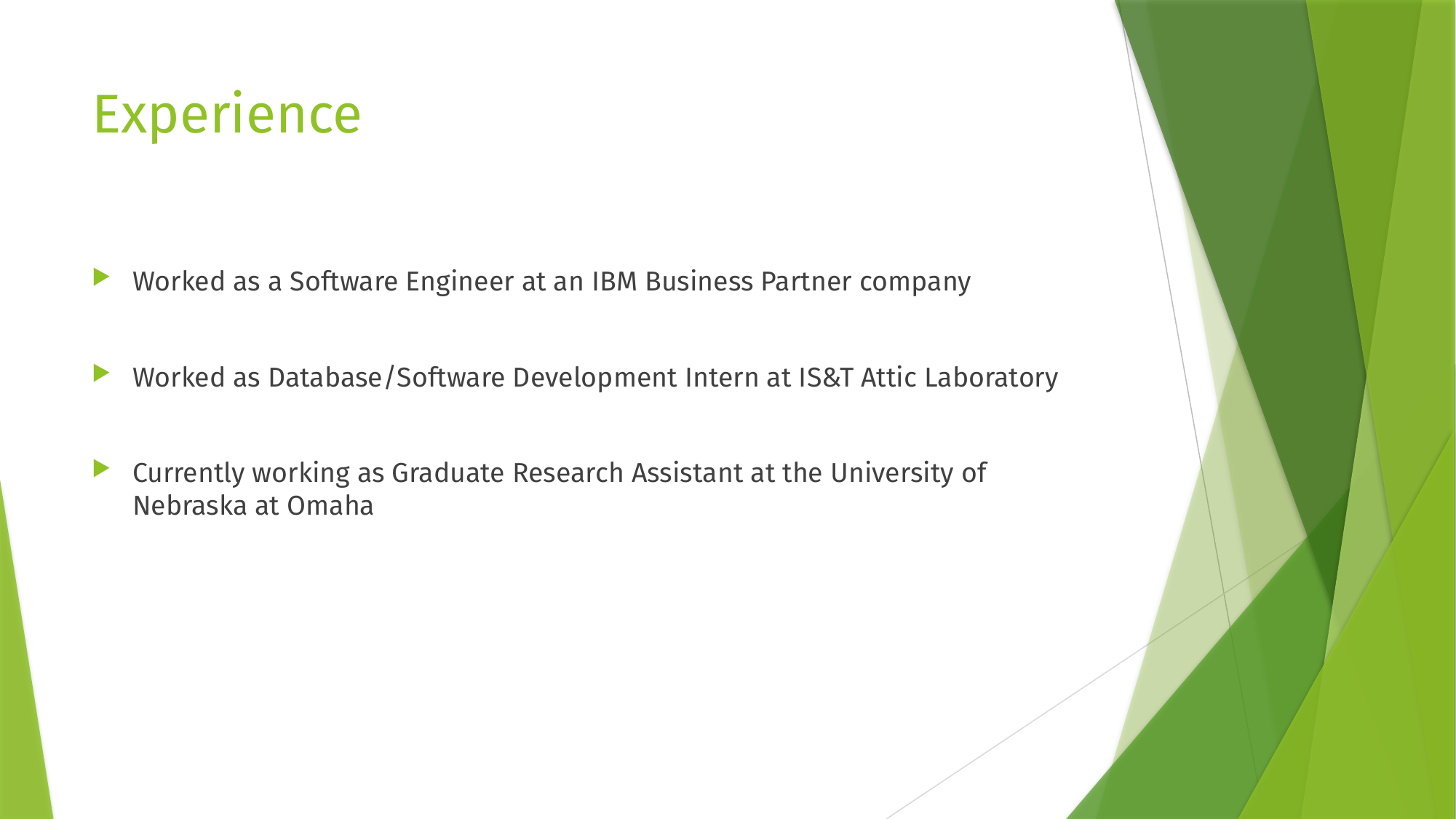

# Experience
Worked as a Software Engineer at an IBM Business Partner company

Worked as Database/Software Development Intern at IS&T Attic Laboratory

Currently working as Graduate Research Assistant at the University of Nebraska at Omaha